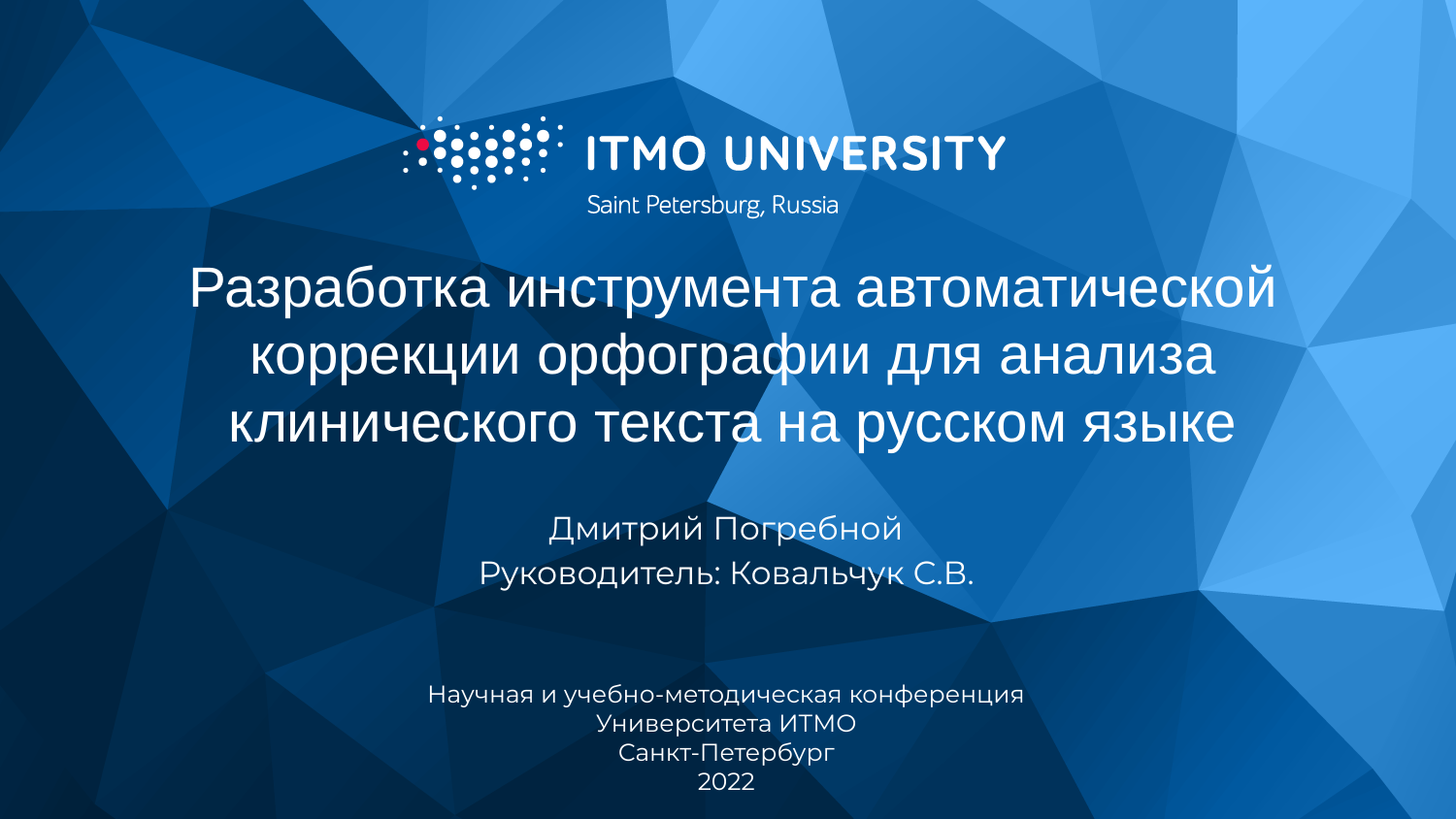

# Разработка инструмента автоматической коррекции орфографии для анализа клинического текста на русском языке
Дмитрий Погребной
Руководитель: Ковальчук С.В.
Научная и учебно-методическая конференция Университета ИТМО
Санкт-Петербург
2022